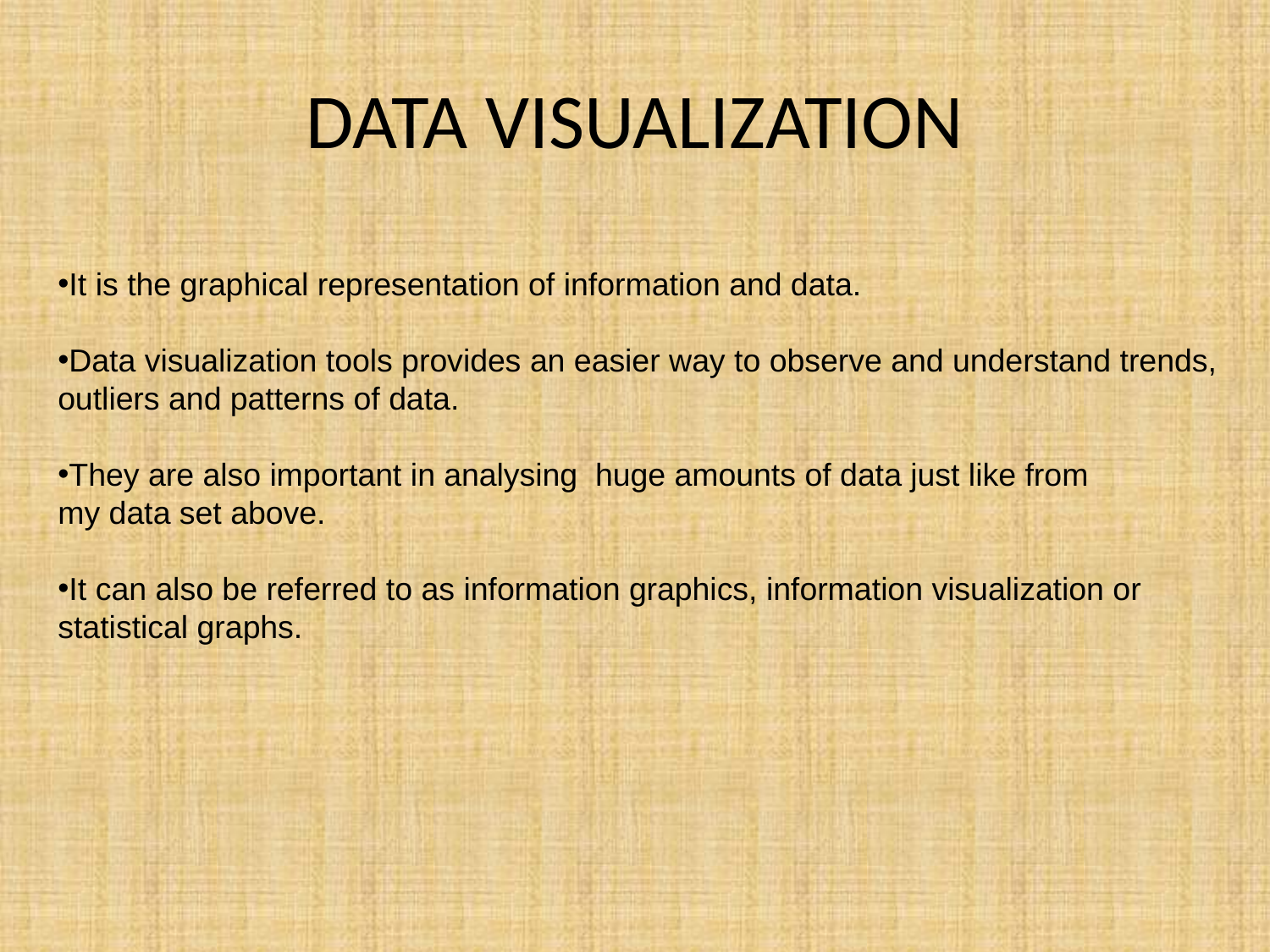

# DATA VISUALIZATION
It is the graphical representation of information and data.

Data visualization tools provides an easier way to observe and understand trends,
outliers and patterns of data.

They are also important in analysing  huge amounts of data just like from
my data set above.

It can also be referred to as information graphics, information visualization or
statistical graphs.